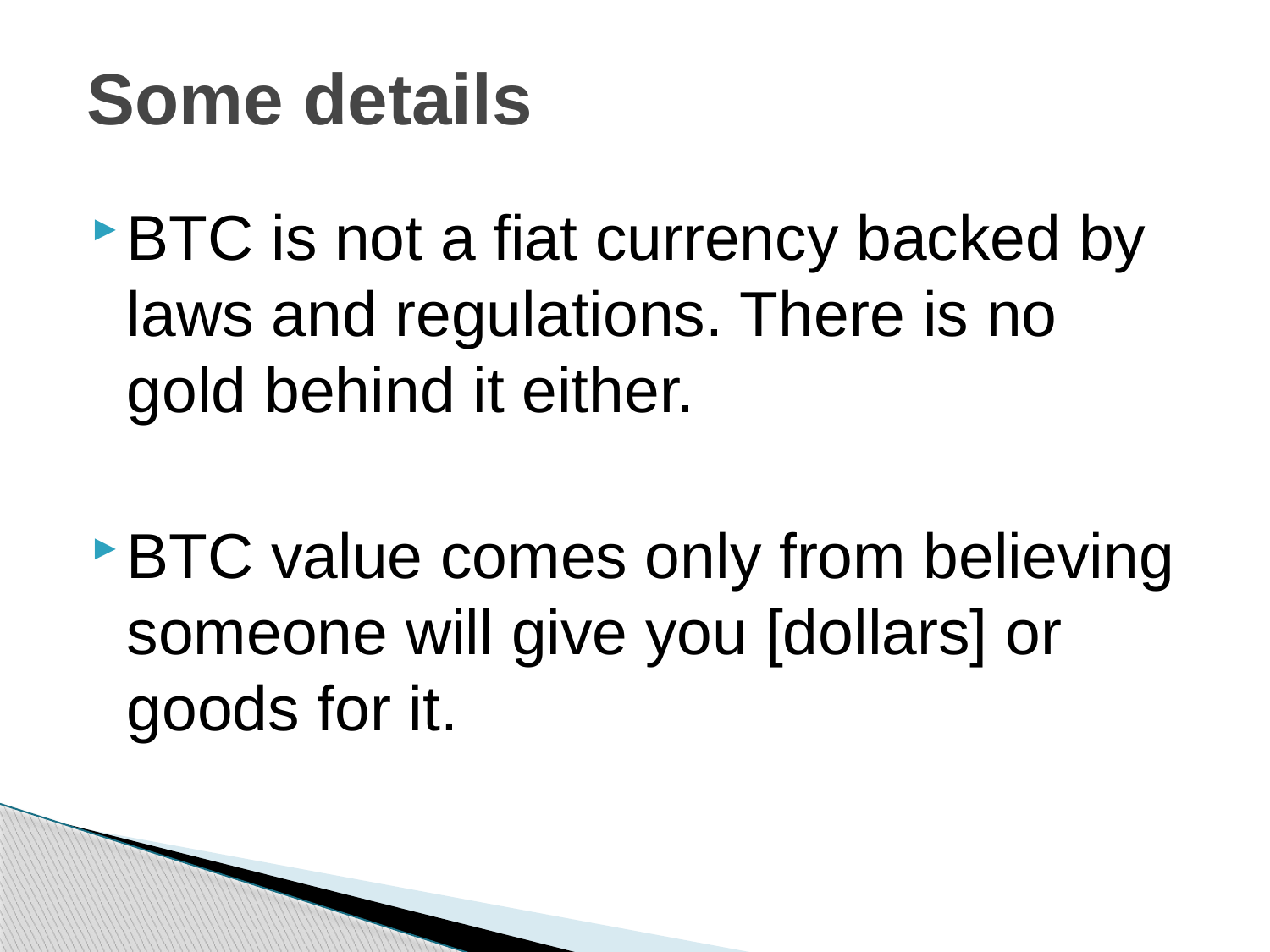

# Some details
BTC is not a fiat currency backed by laws and regulations. There is no gold behind it either.

BTC value comes only from believing someone will give you [dollars] or goods for it.